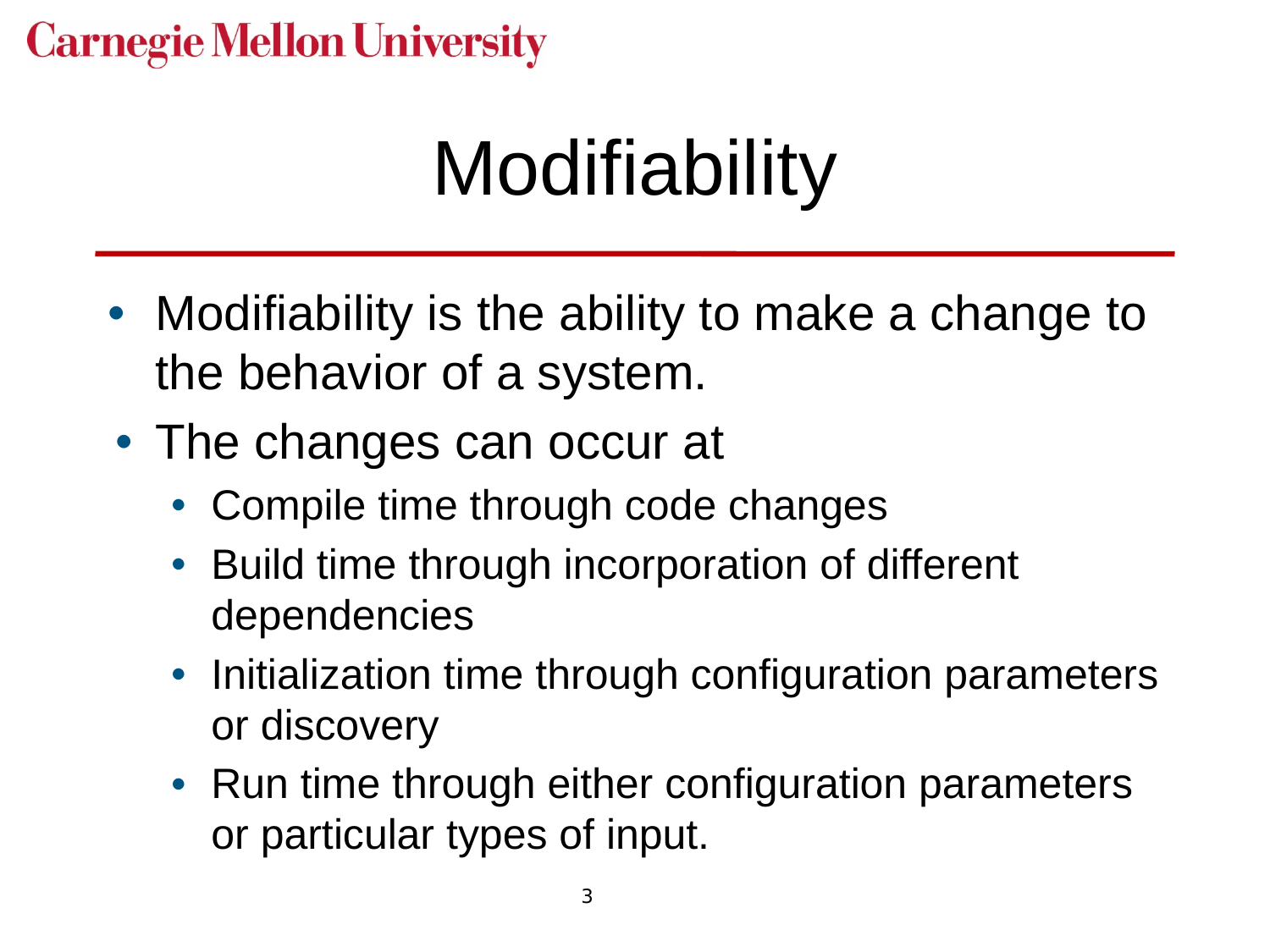

# Modifiability
Modifiability is the ability to make a change to the behavior of a system.
The changes can occur at
Compile time through code changes
Build time through incorporation of different dependencies
Initialization time through configuration parameters or discovery
Run time through either configuration parameters or particular types of input.